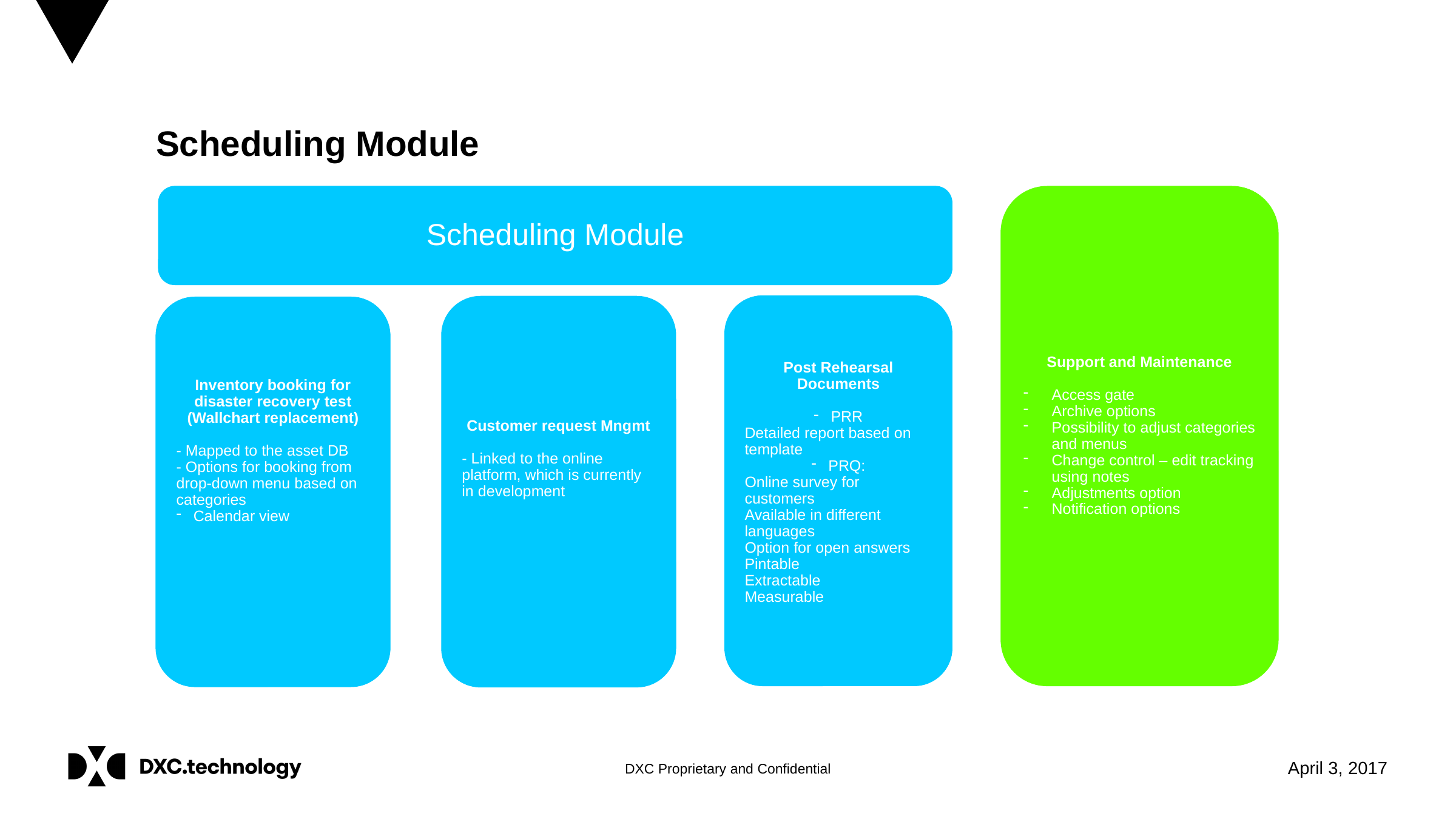

Scheduling Module
Support and Maintenance

Access gate
Archive options
Possibility to adjust categories and menus
Change control – edit tracking using notes
Adjustments option
Notification options
Scheduling Module
fff

Post Rehearsal Documents

PRR
Detailed report based on template
PRQ:
Online survey for customers
Available in different languages
Option for open answers
Pintable
Extractable
Measurable

Customer request Mngmt

- Linked to the online platform, which is currently in development

Inventory booking for disaster recovery test (Wallchart replacement)

- Mapped to the asset DB
- Options for booking from drop-down menu based on categories
Calendar view